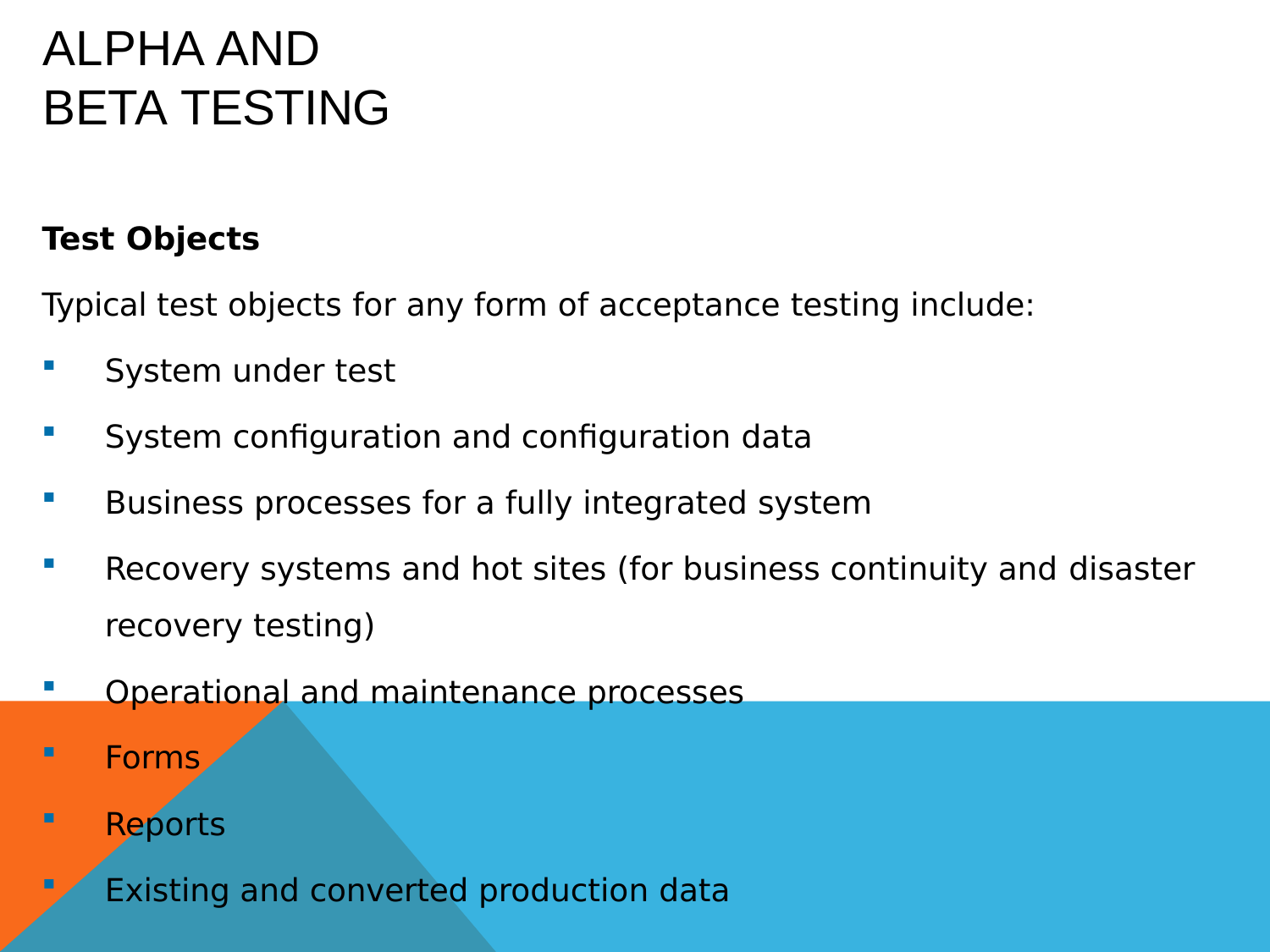

# Alpha and Beta Testing
Test Objects
Typical test objects for any form of acceptance testing include:
System under test
System configuration and configuration data
Business processes for a fully integrated system
Recovery systems and hot sites (for business continuity and disaster
recovery testing)
Operational and maintenance processes
Forms
Reports
Existing and converted production data